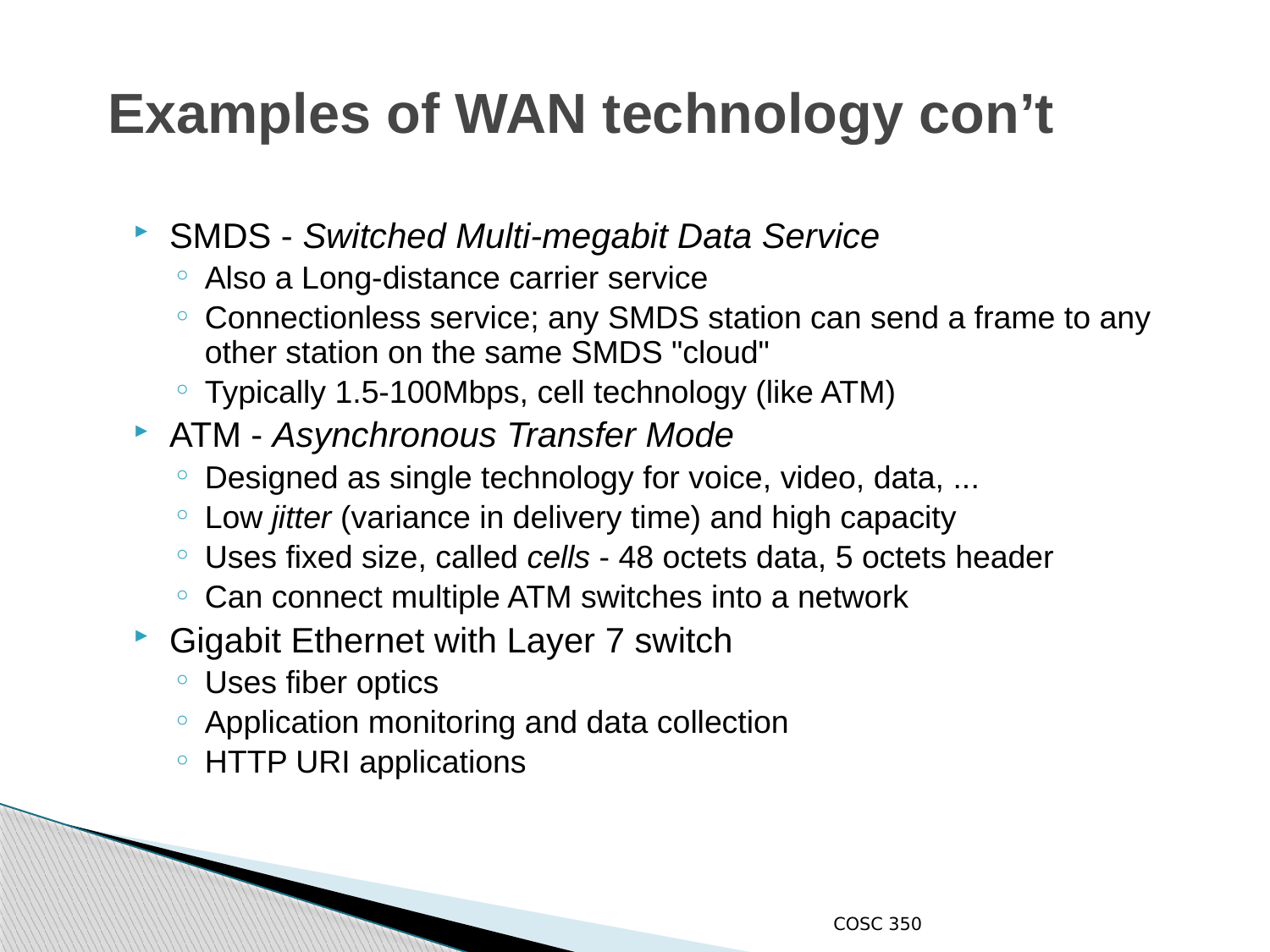

# Examples of WAN technology con’t
SMDS - Switched Multi-megabit Data Service
Also a Long-distance carrier service
Connectionless service; any SMDS station can send a frame to any other station on the same SMDS "cloud"
Typically 1.5-100Mbps, cell technology (like ATM)
ATM - Asynchronous Transfer Mode
Designed as single technology for voice, video, data, ...
Low jitter (variance in delivery time) and high capacity
Uses fixed size, called cells - 48 octets data, 5 octets header
Can connect multiple ATM switches into a network
Gigabit Ethernet with Layer 7 switch
Uses fiber optics
Application monitoring and data collection
HTTP URI applications
COSC 350